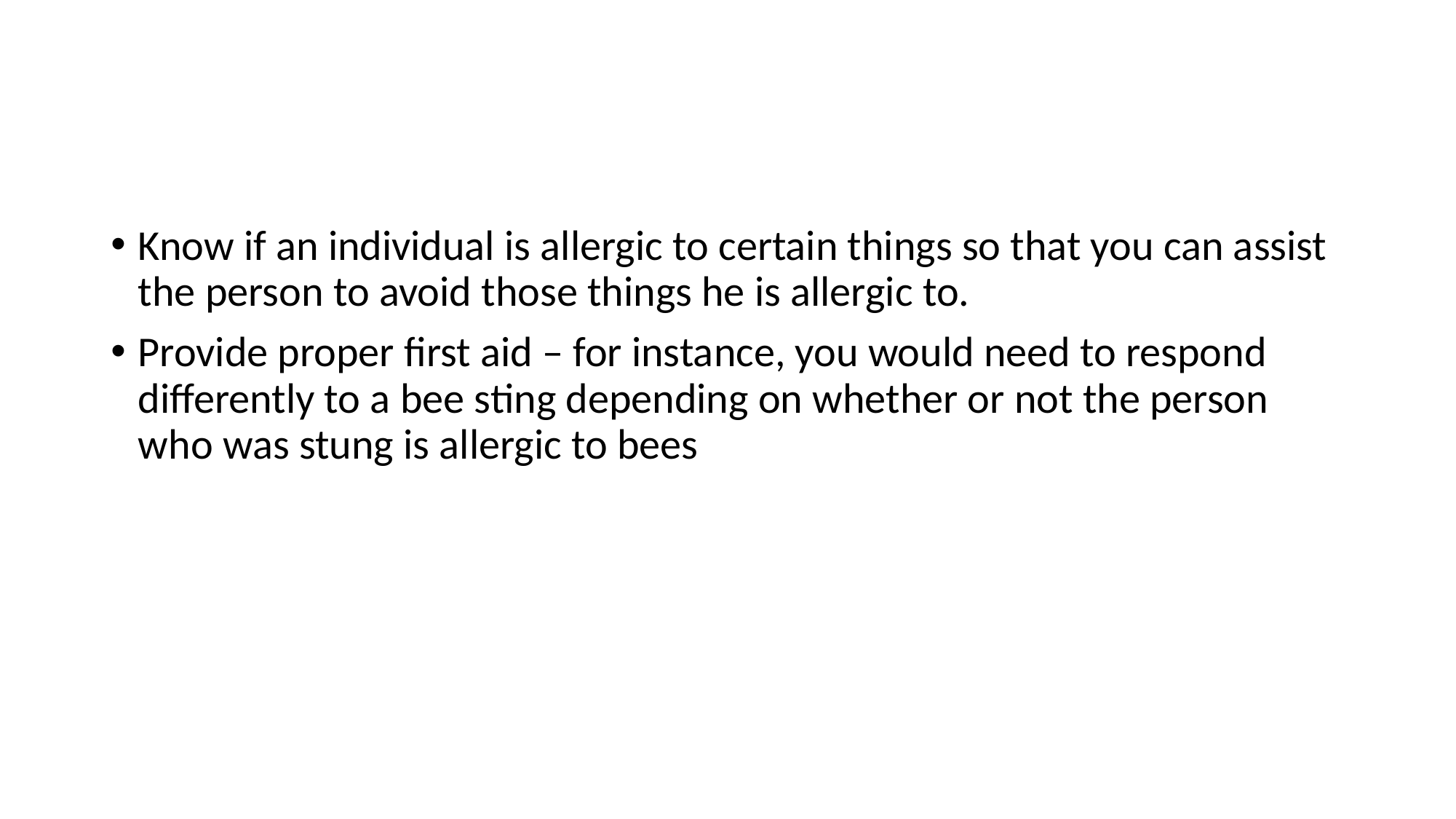

Know if an individual is allergic to certain things so that you can assist the person to avoid those things he is allergic to.
Provide proper first aid – for instance, you would need to respond differently to a bee sting depending on whether or not the person who was stung is allergic to bees